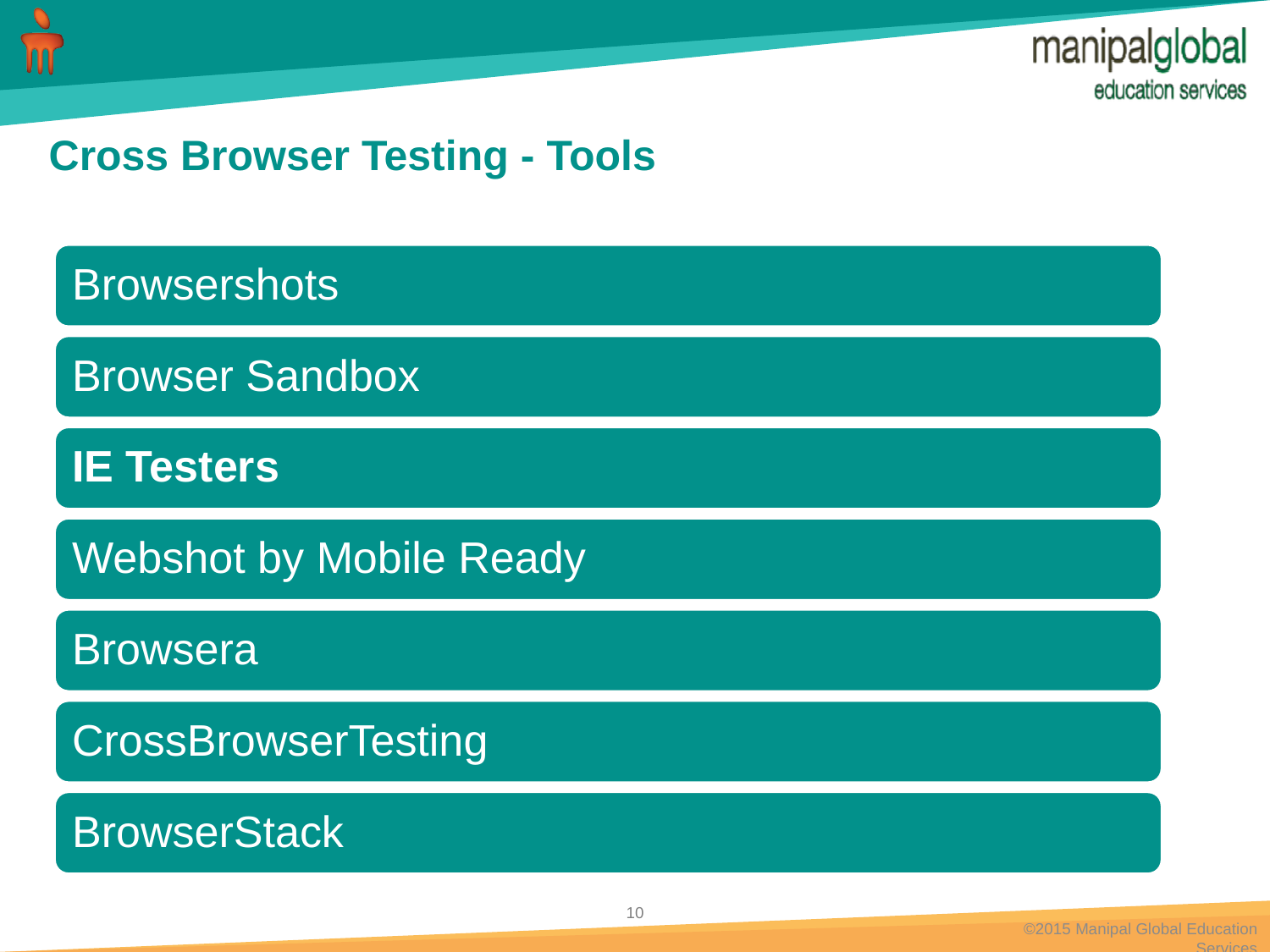

# Cross Browser Testing - Tools
Browsershots
Browser Sandbox
IE Testers
Webshot by Mobile Ready
Browsera
CrossBrowserTesting
BrowserStack